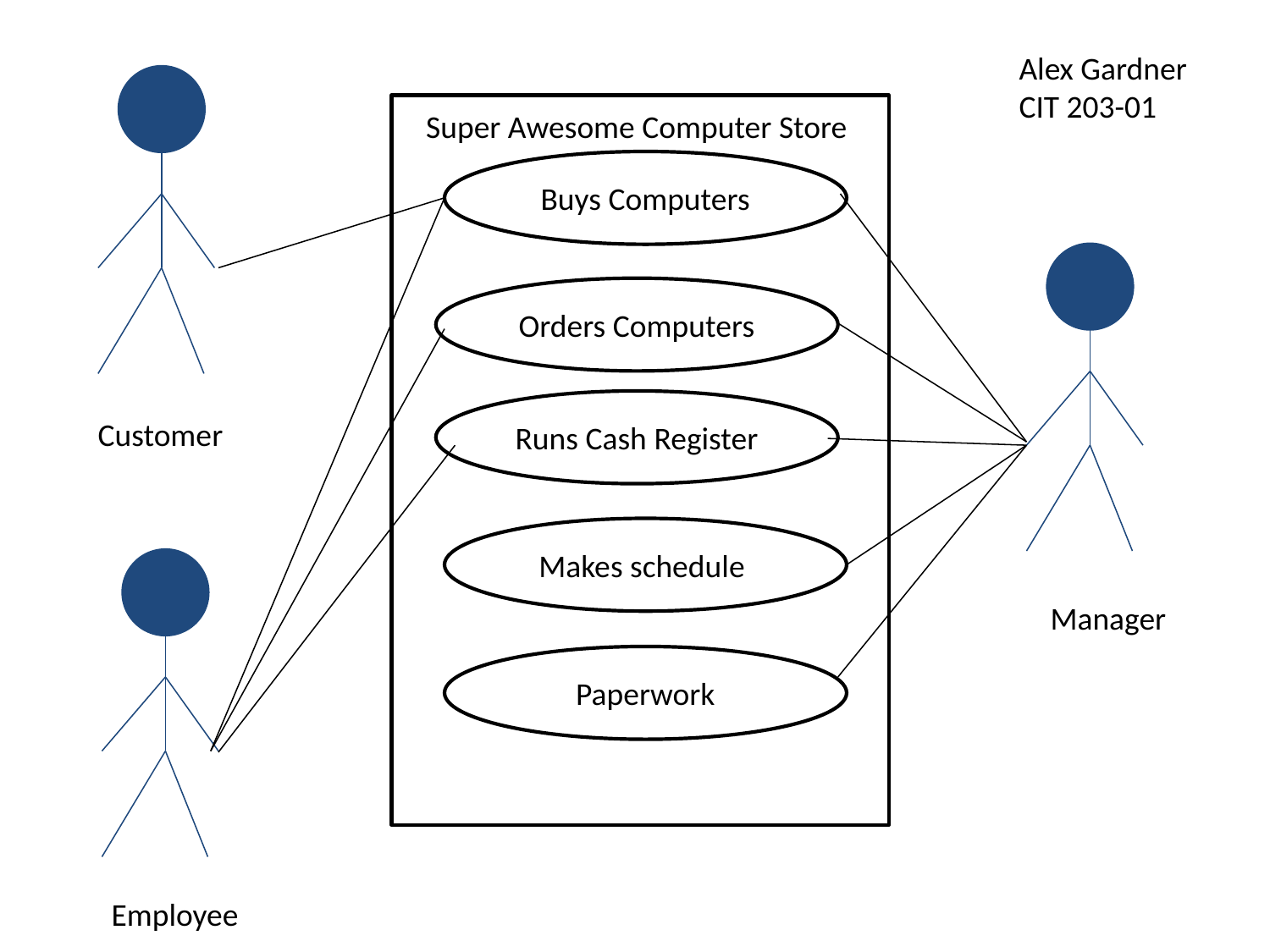

Alex Gardner
CIT 203-01

Super Awesome Computer Store
Buys Computers

Orders Computers
Runs Cash Register
Customer
Makes schedule

Manager
Paperwork
Employee